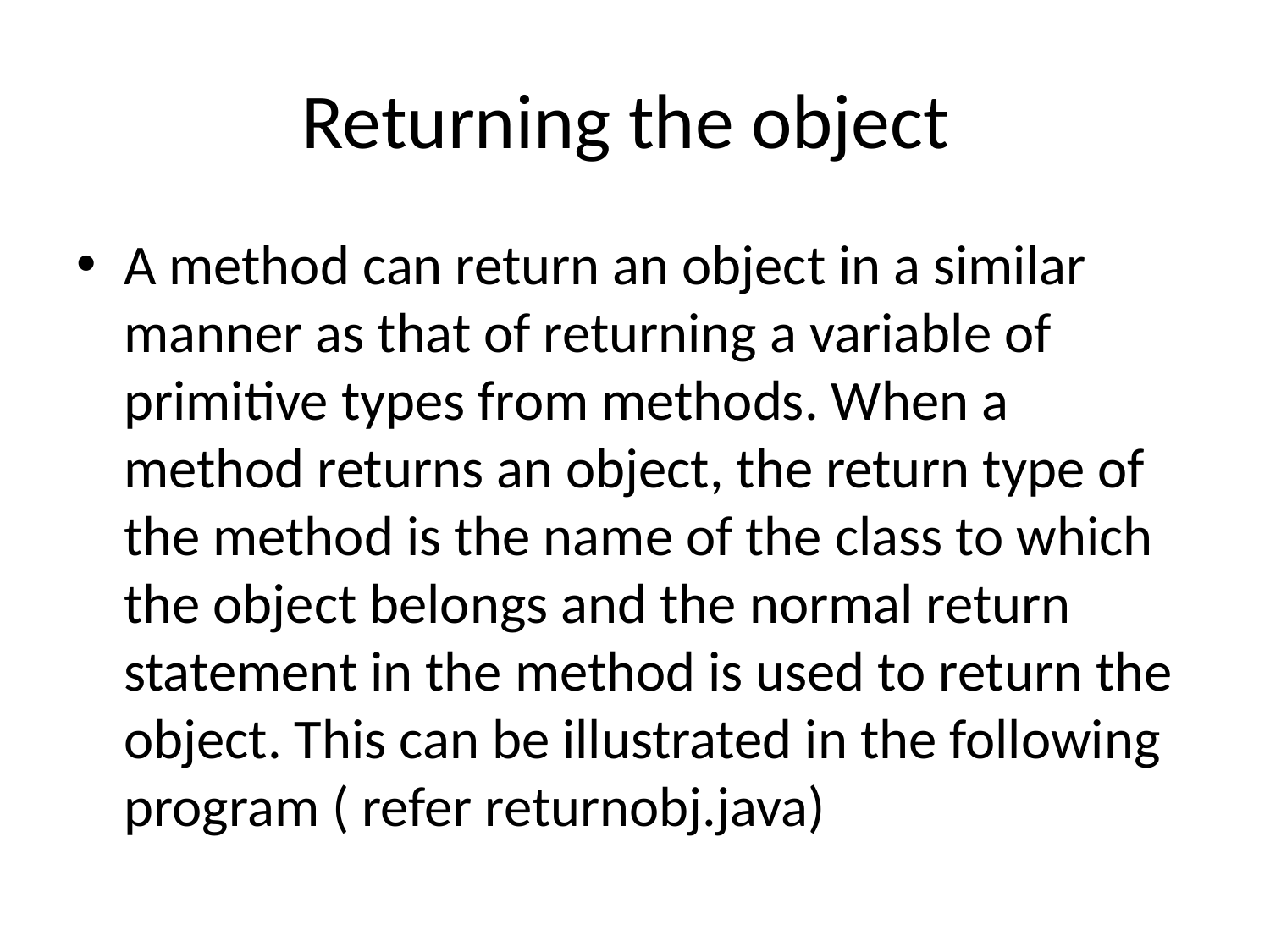

# Returning the object
A method can return an object in a similar manner as that of returning a variable of primitive types from methods. When a method returns an object, the return type of the method is the name of the class to which the object belongs and the normal return statement in the method is used to return the object. This can be illustrated in the following program ( refer returnobj.java)